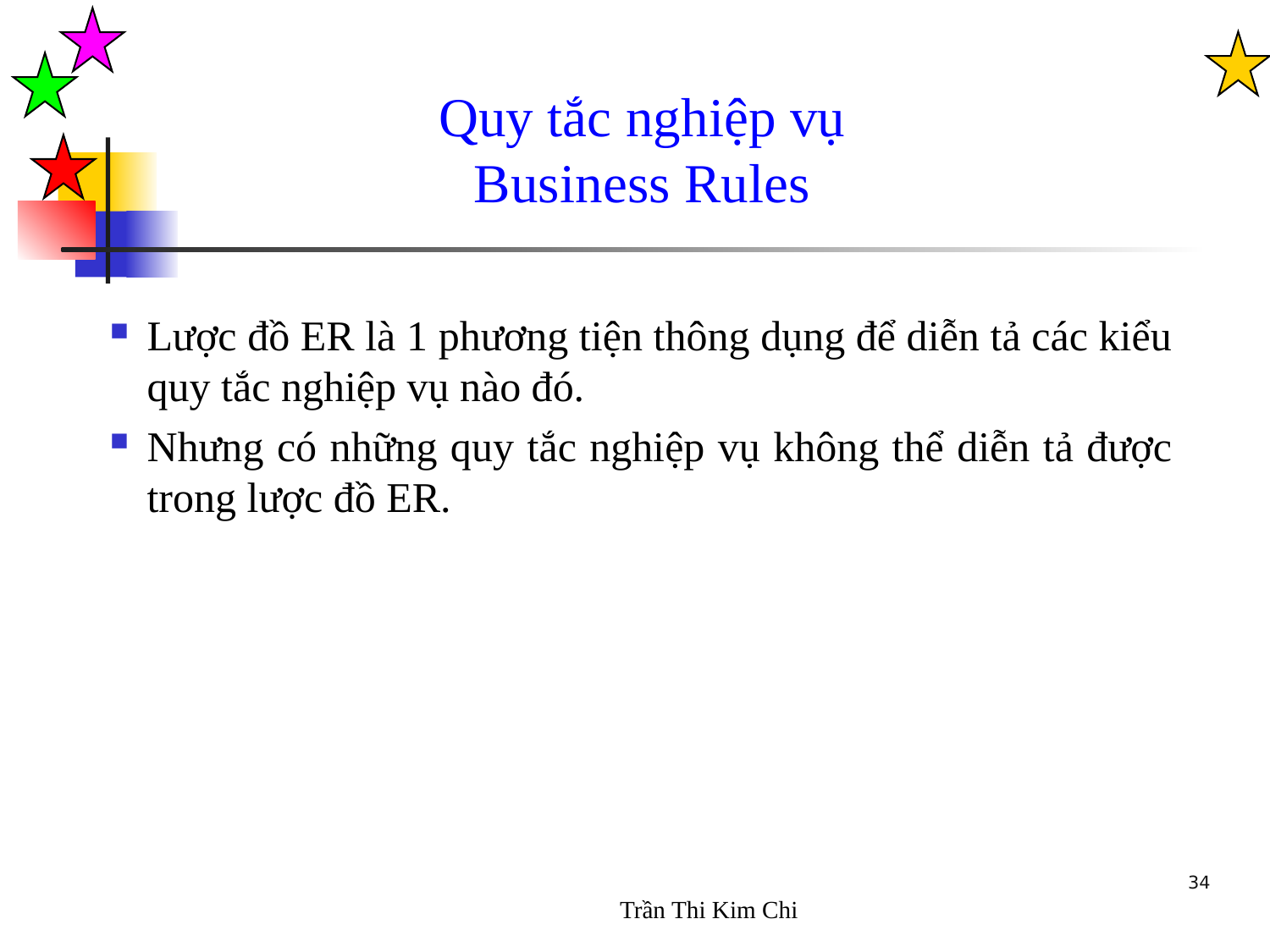

Quy tắc nghiệp vụ
Business Rules
Lược đồ ER là 1 phương tiện thông dụng để diễn tả các kiểu quy tắc nghiệp vụ nào đó.
Nhưng có những quy tắc nghiệp vụ không thể diễn tả được trong lược đồ ER.
34
Trần Thi Kim Chi